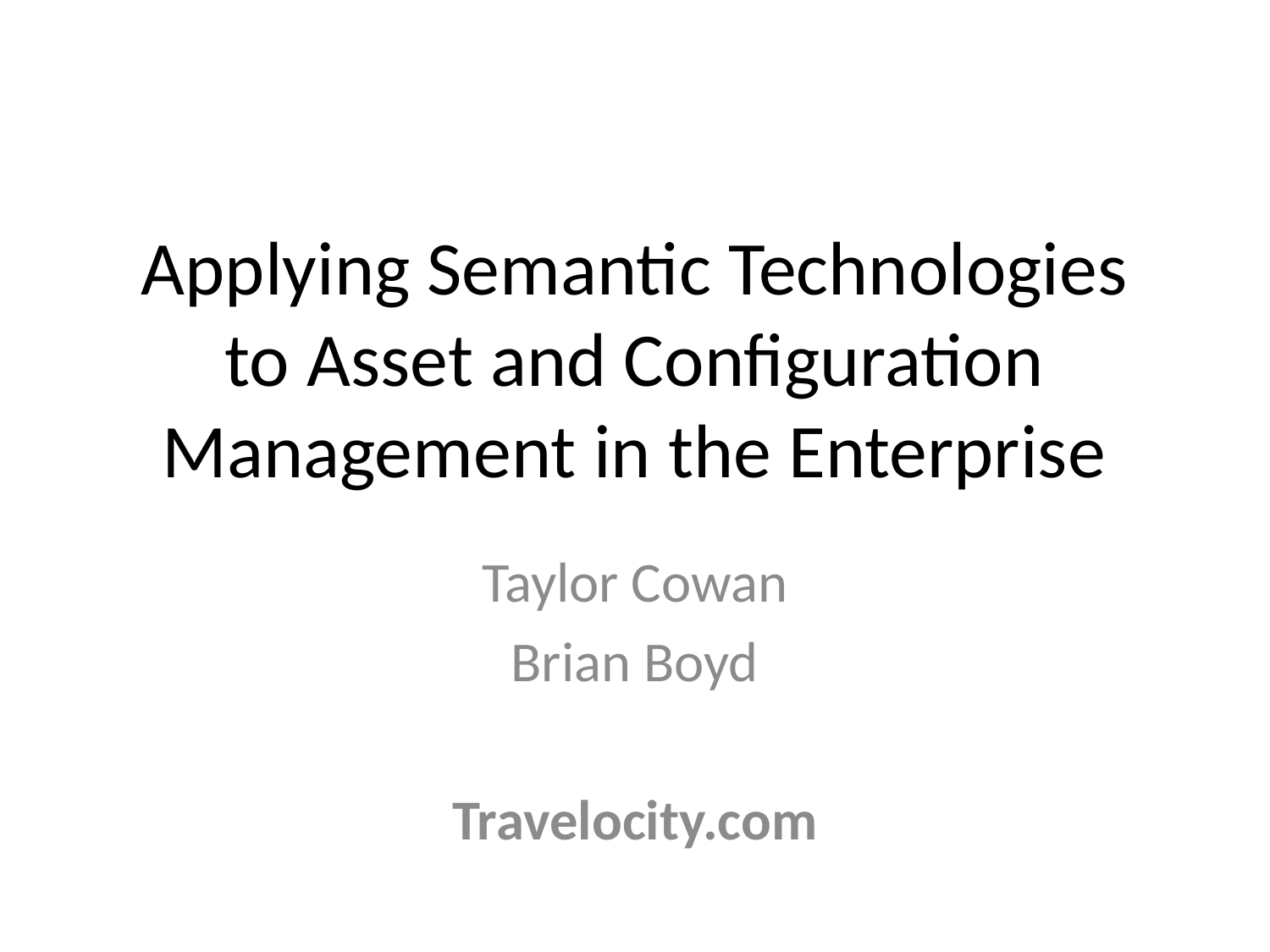

# Applying Semantic Technologies to Asset and Configuration Management in the Enterprise
Taylor Cowan
Brian Boyd

Travelocity.com